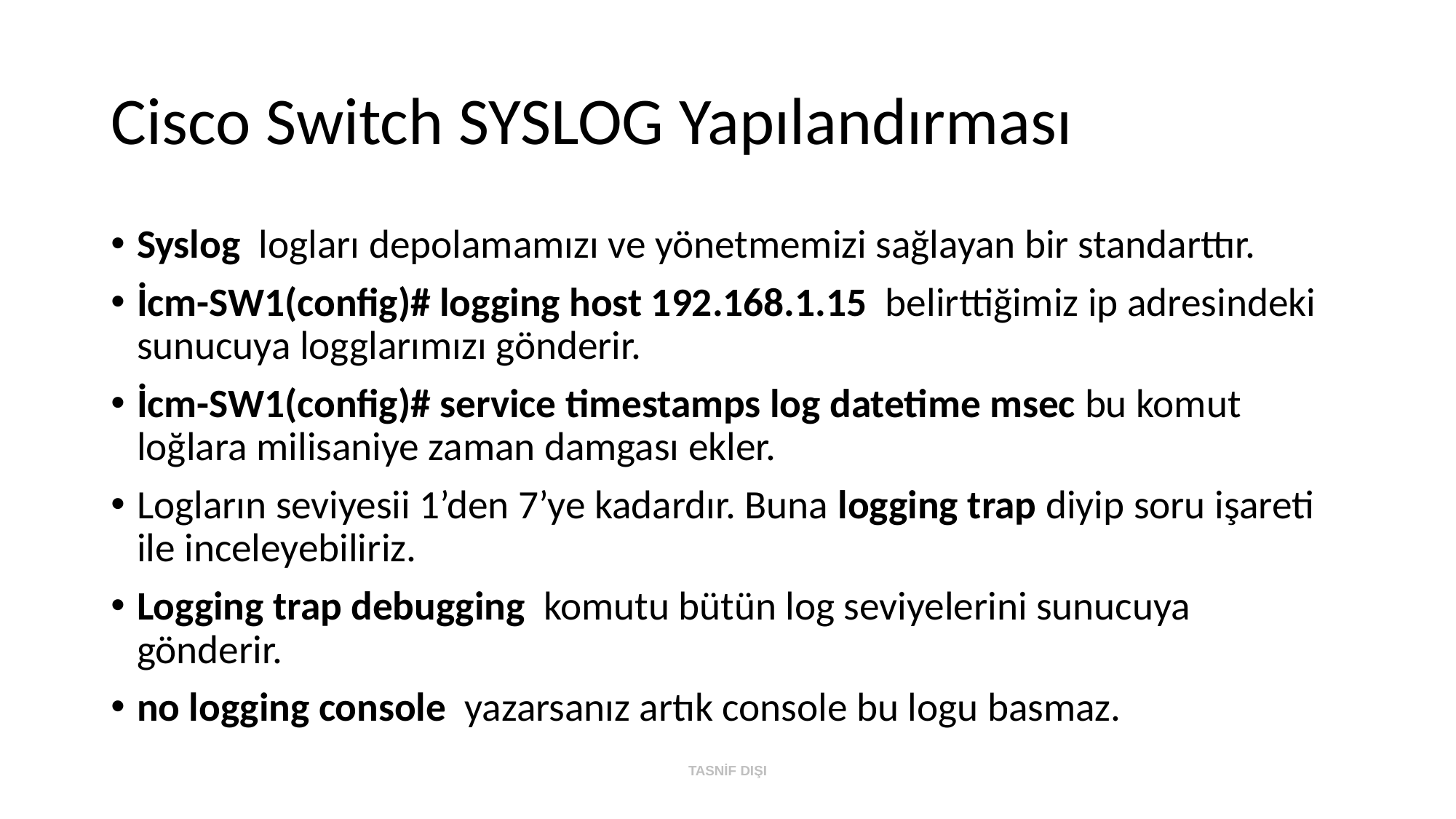

# Cisco Switch SYSLOG Yapılandırması
Syslog  logları depolamamızı ve yönetmemizi sağlayan bir standarttır.
İcm-SW1(config)# logging host 192.168.1.15  belirttiğimiz ip adresindeki sunucuya logglarımızı gönderir.
İcm-SW1(config)# service timestamps log datetime msec bu komut loğlara milisaniye zaman damgası ekler.
Logların seviyesii 1’den 7’ye kadardır. Buna logging trap diyip soru işareti ile inceleyebiliriz.
Logging trap debugging  komutu bütün log seviyelerini sunucuya gönderir.
no logging console  yazarsanız artık console bu logu basmaz.

TASNİF DIŞI